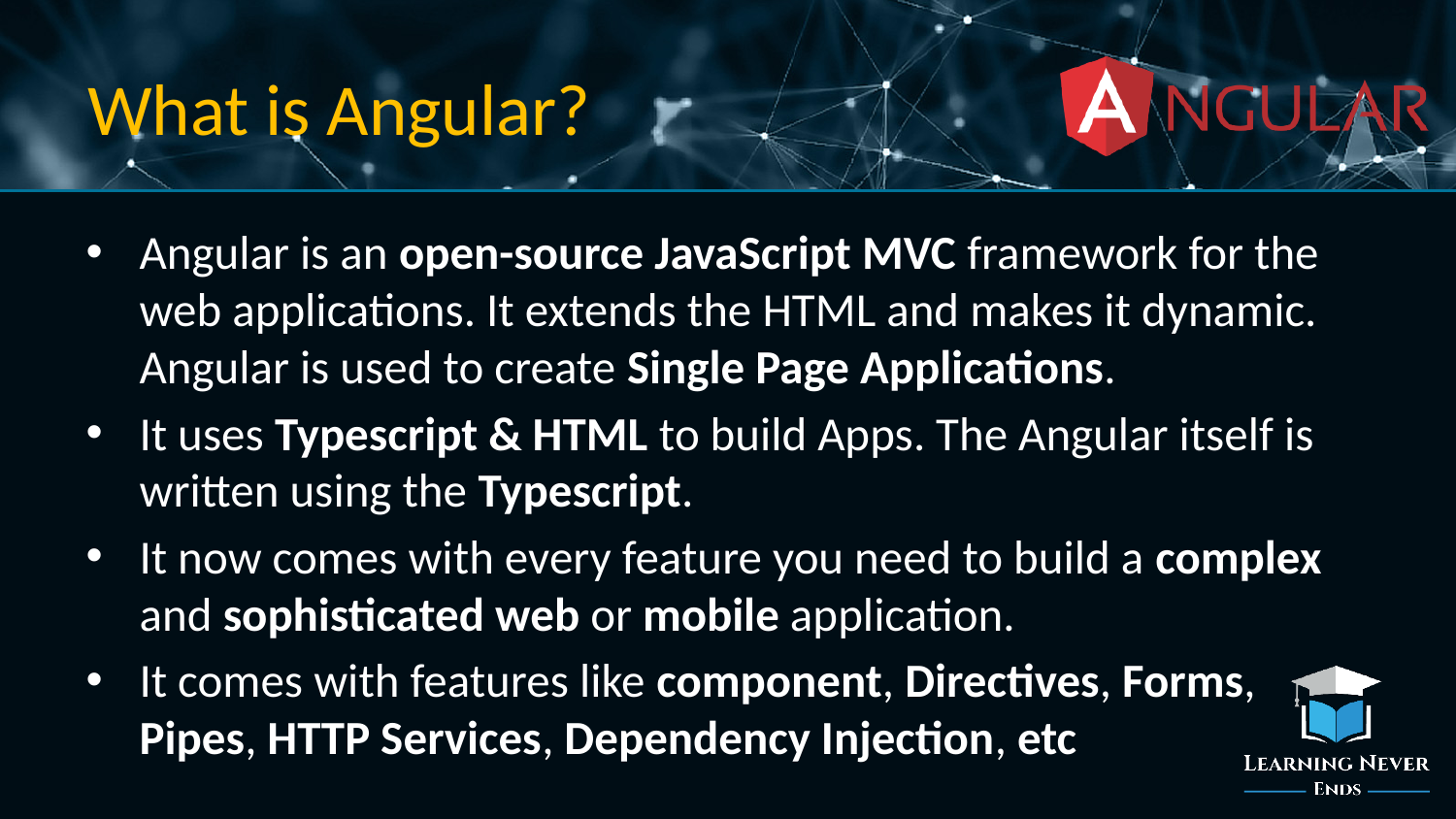

# What is Angular?
Angular is an open-source JavaScript MVC framework for the web applications. It extends the HTML and makes it dynamic. Angular is used to create Single Page Applications.
It uses Typescript & HTML to build Apps. The Angular itself is written using the Typescript.
It now comes with every feature you need to build a complex and sophisticated web or mobile application.
It comes with features like component, Directives, Forms, Pipes, HTTP Services, Dependency Injection, etc